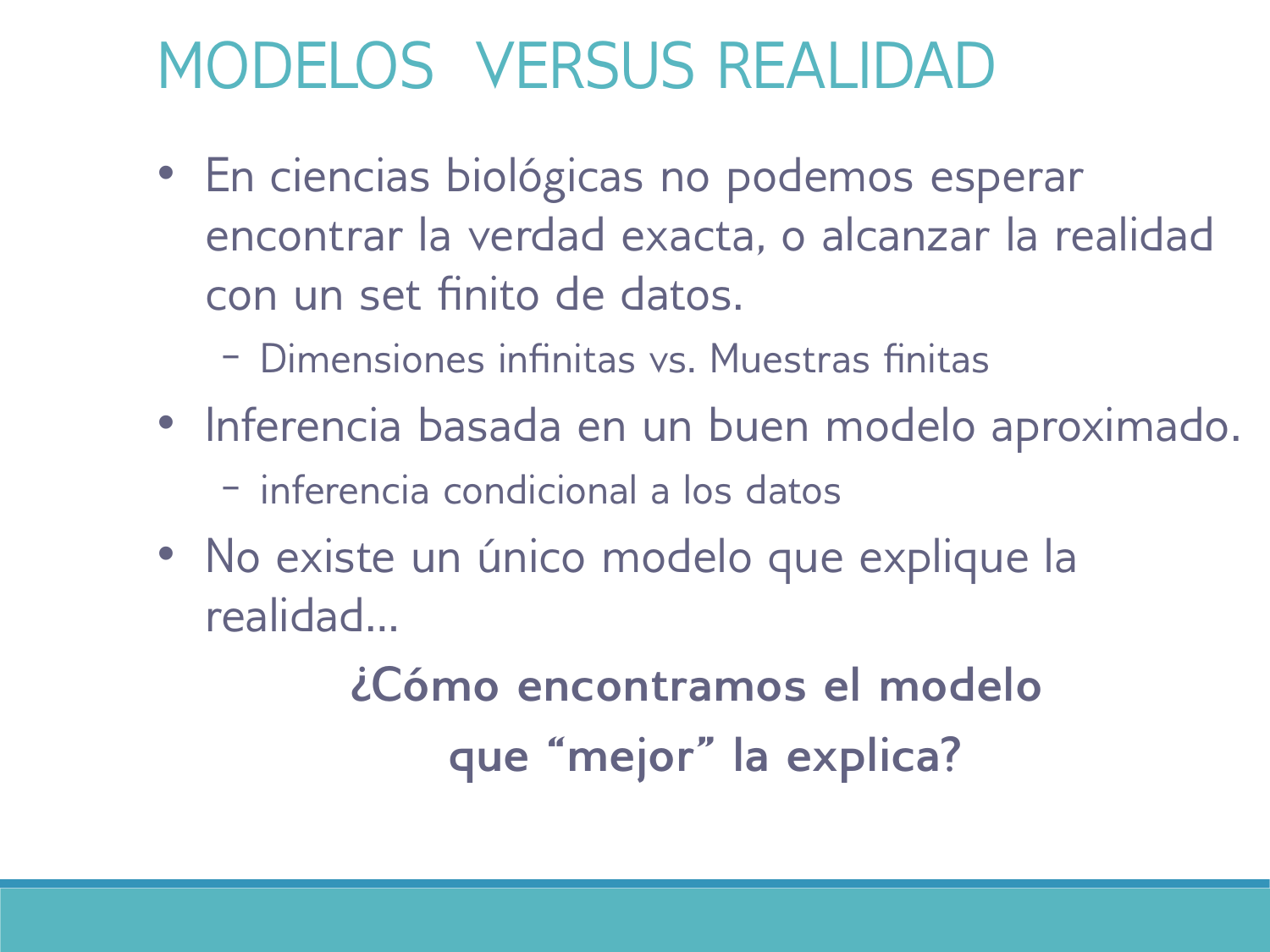

MODELOS  VERSUS REALIDAD
En ciencias biológicas no podemos esperar encontrar la verdad exacta, o alcanzar la realidad con un set finito de datos.
Dimensiones infinitas vs. Muestras finitas
Inferencia basada en un buen modelo aproximado.
inferencia condicional a los datos
No existe un único modelo que explique la realidad…
¿Cómo encontramos el modelo
que “mejor” la explica?